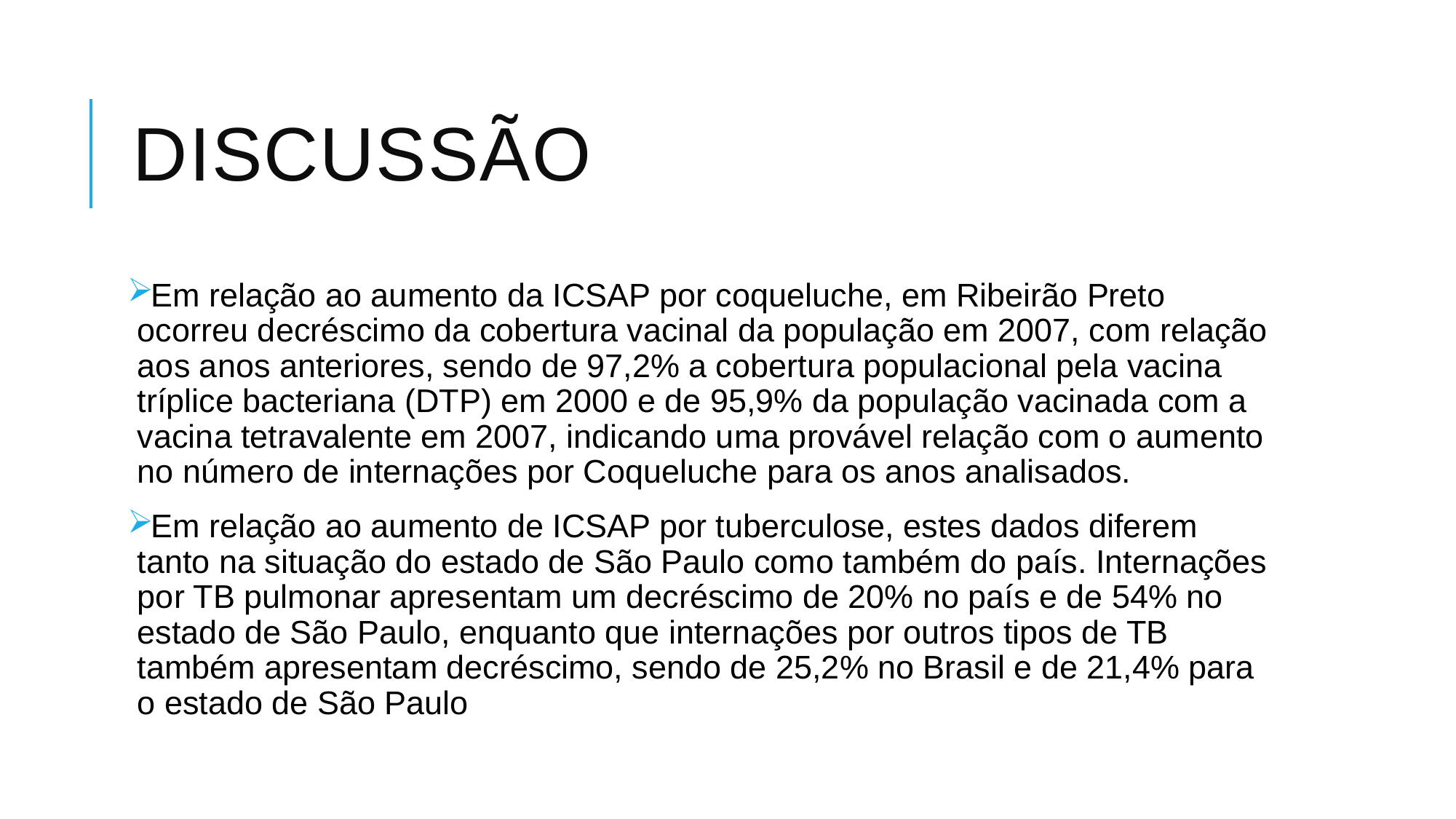

# DISCUSSÃO
Em relação ao aumento da ICSAP por coqueluche, em Ribeirão Preto ocorreu decréscimo da cobertura vacinal da população em 2007, com relação aos anos anteriores, sendo de 97,2% a cobertura populacional pela vacina tríplice bacteriana (DTP) em 2000 e de 95,9% da população vacinada com a vacina tetravalente em 2007, indicando uma provável relação com o aumento no número de internações por Coqueluche para os anos analisados.
Em relação ao aumento de ICSAP por tuberculose, estes dados diferem tanto na situação do estado de São Paulo como também do país. Internações por TB pulmonar apresentam um decréscimo de 20% no país e de 54% no estado de São Paulo, enquanto que internações por outros tipos de TB também apresentam decréscimo, sendo de 25,2% no Brasil e de 21,4% para o estado de São Paulo